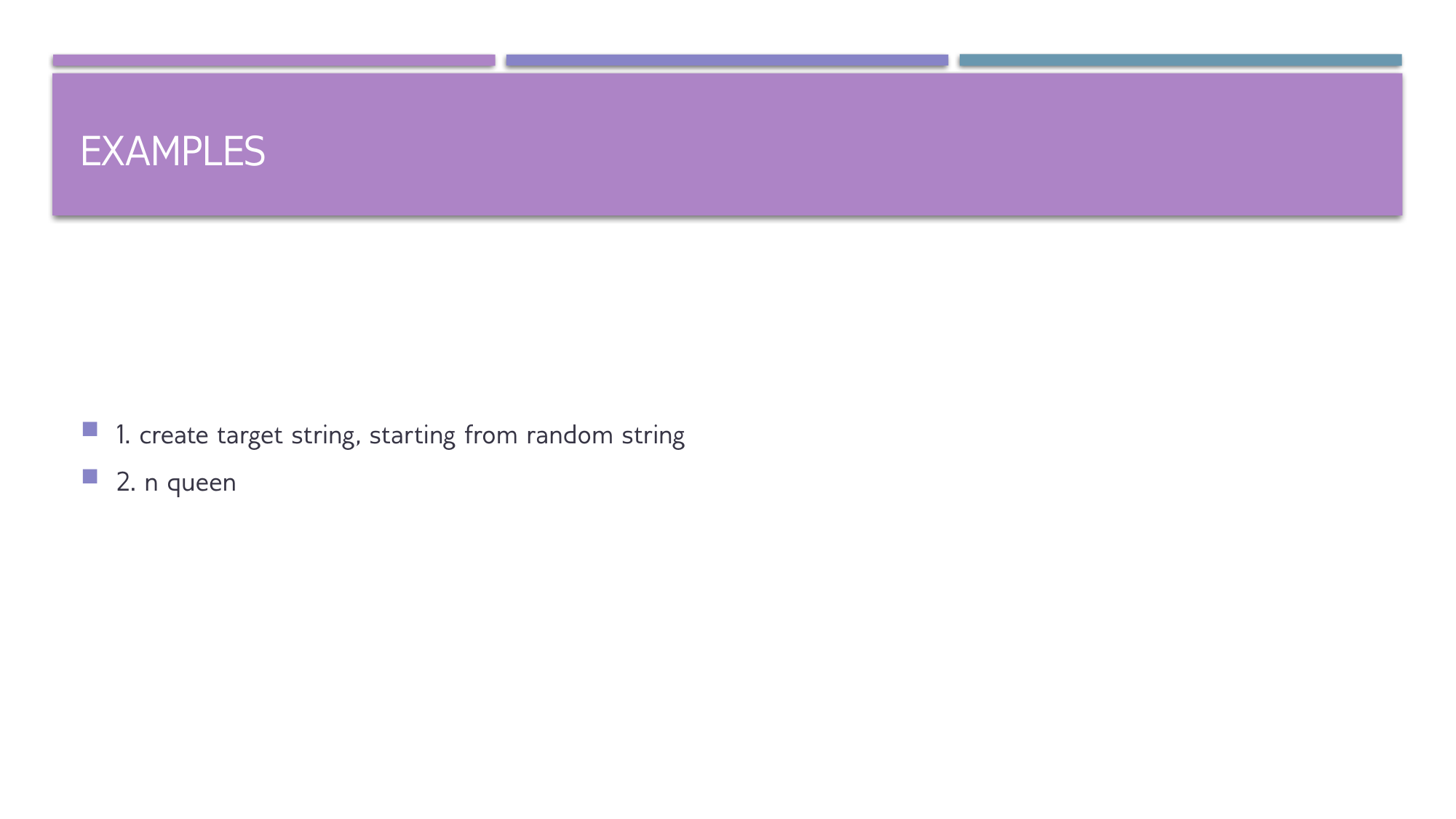

# Examples
1. create target string, starting from random string
2. n queen